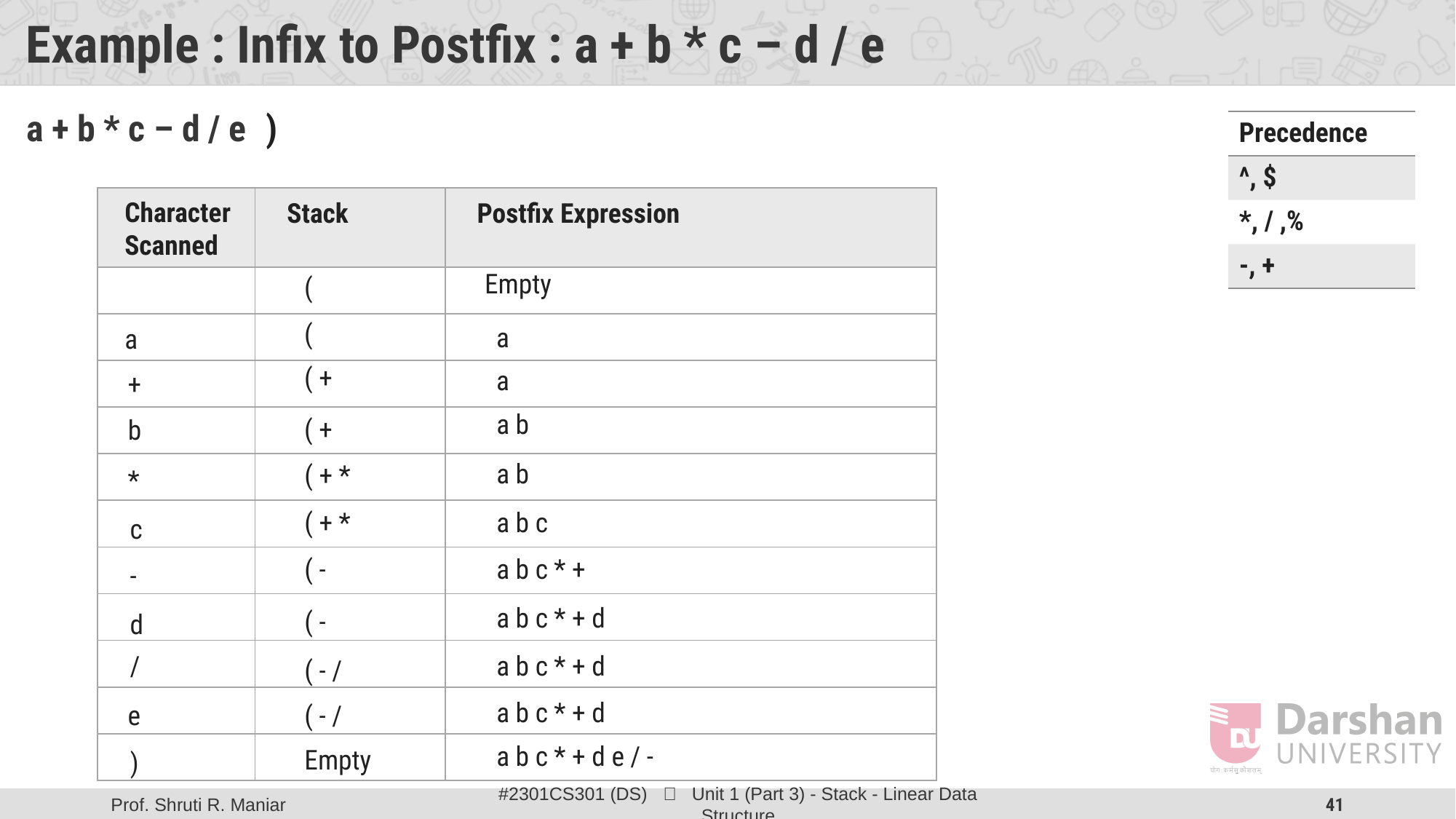

# Example : Infix to Postfix : a + b * c – d / e
)
a + b * c – d / e

| Precedence |
| --- |
| ^, $ |
| \*, / ,% |
| -, + |
|  |  |  |
| --- | --- | --- |
|  |  |  |
|  |  |  |
|  |  |  |
|  |  |  |
|  |  |  |
|  |  |  |
|  |  |  |
|  |  |  |
|  |  |  |
|  |  |  |
|  |  |  |
Character Scanned
Stack
Postfix Expression
Empty
(
(
a
a
( +
a
+
a b
( +
b
a b
( + *
*
( + *
a b c
c
( -
a b c * +
-
a b c * + d
( -
d
/
a b c * + d
( - /
a b c * + d
( - /
e
a b c * + d e / -
Empty
)